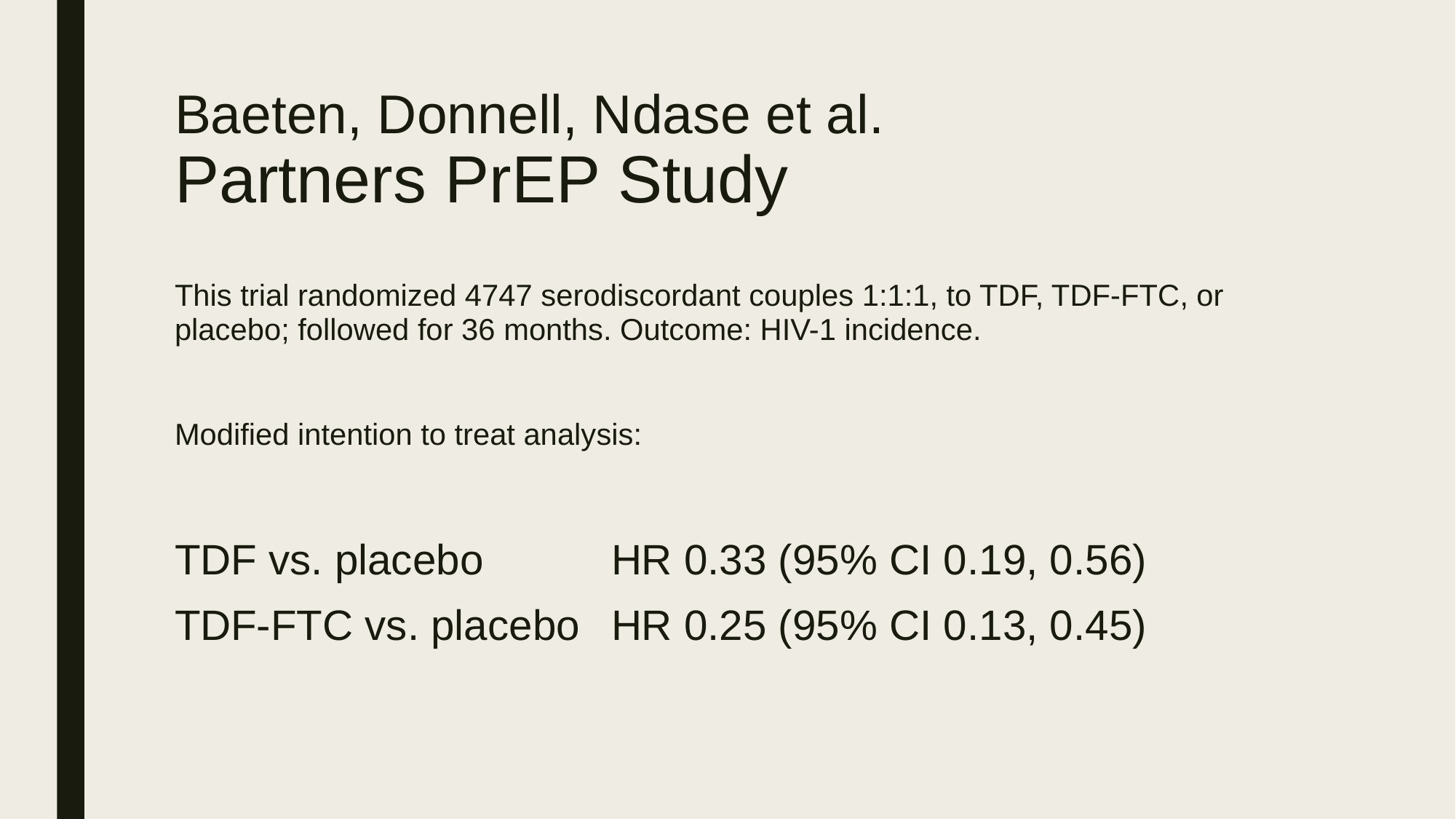

# Baeten, Donnell, Ndase et al. Partners PrEP Study
This trial randomized 4747 serodiscordant couples 1:1:1, to TDF, TDF-FTC, or placebo; followed for 36 months. Outcome: HIV-1 incidence.

Modified intention to treat analysis:

TDF vs. placebo		HR 0.33 (95% CI 0.19, 0.56)
TDF-FTC vs. placebo	HR 0.25 (95% CI 0.13, 0.45)